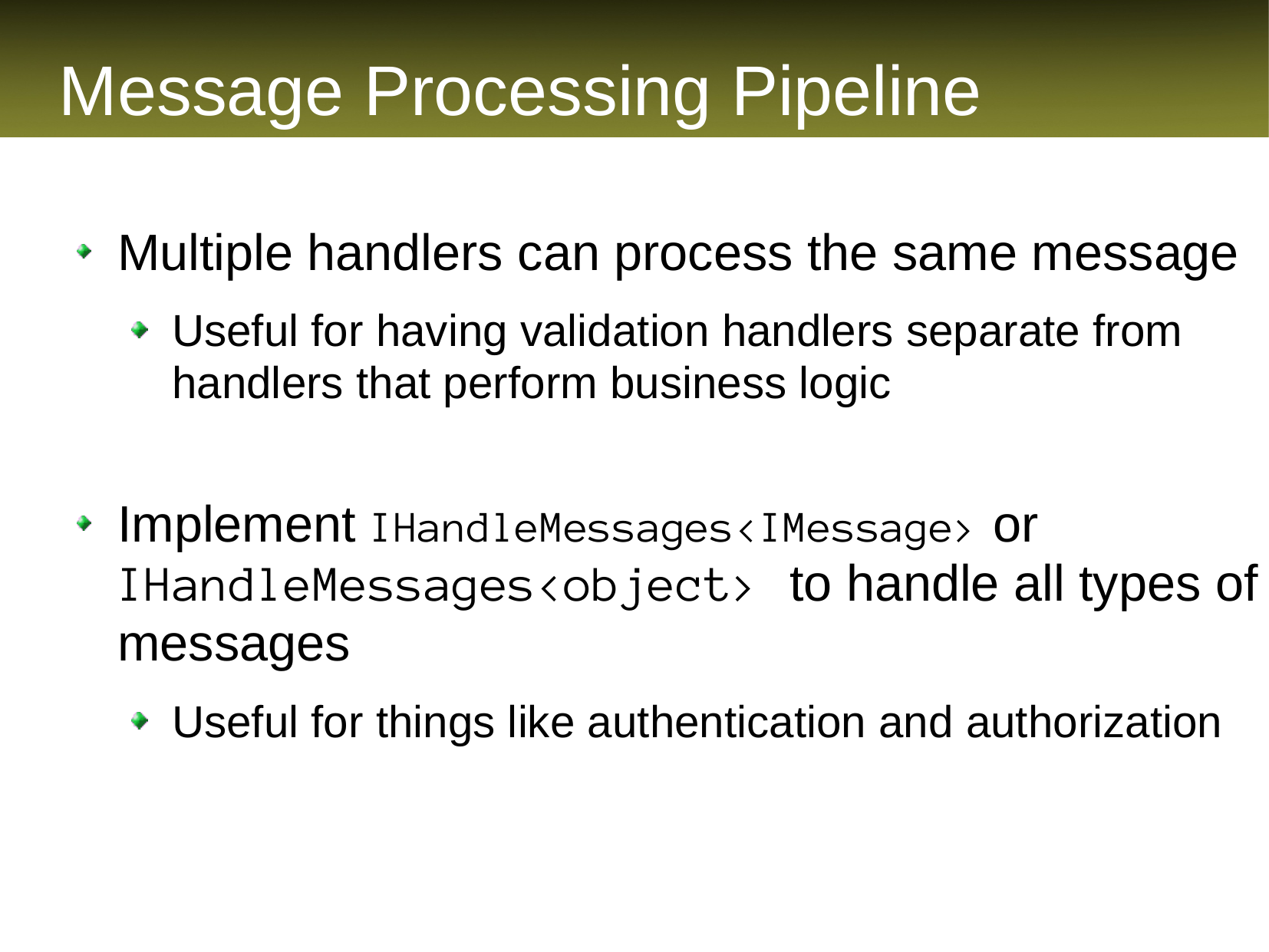

# Message Processing Pipeline
Multiple handlers can process the same message
Useful for having validation handlers separate from handlers that perform business logic

Implement IHandleMessages<IMessage> or IHandleMessages<object> to handle all types of messages
Useful for things like authentication and authorization